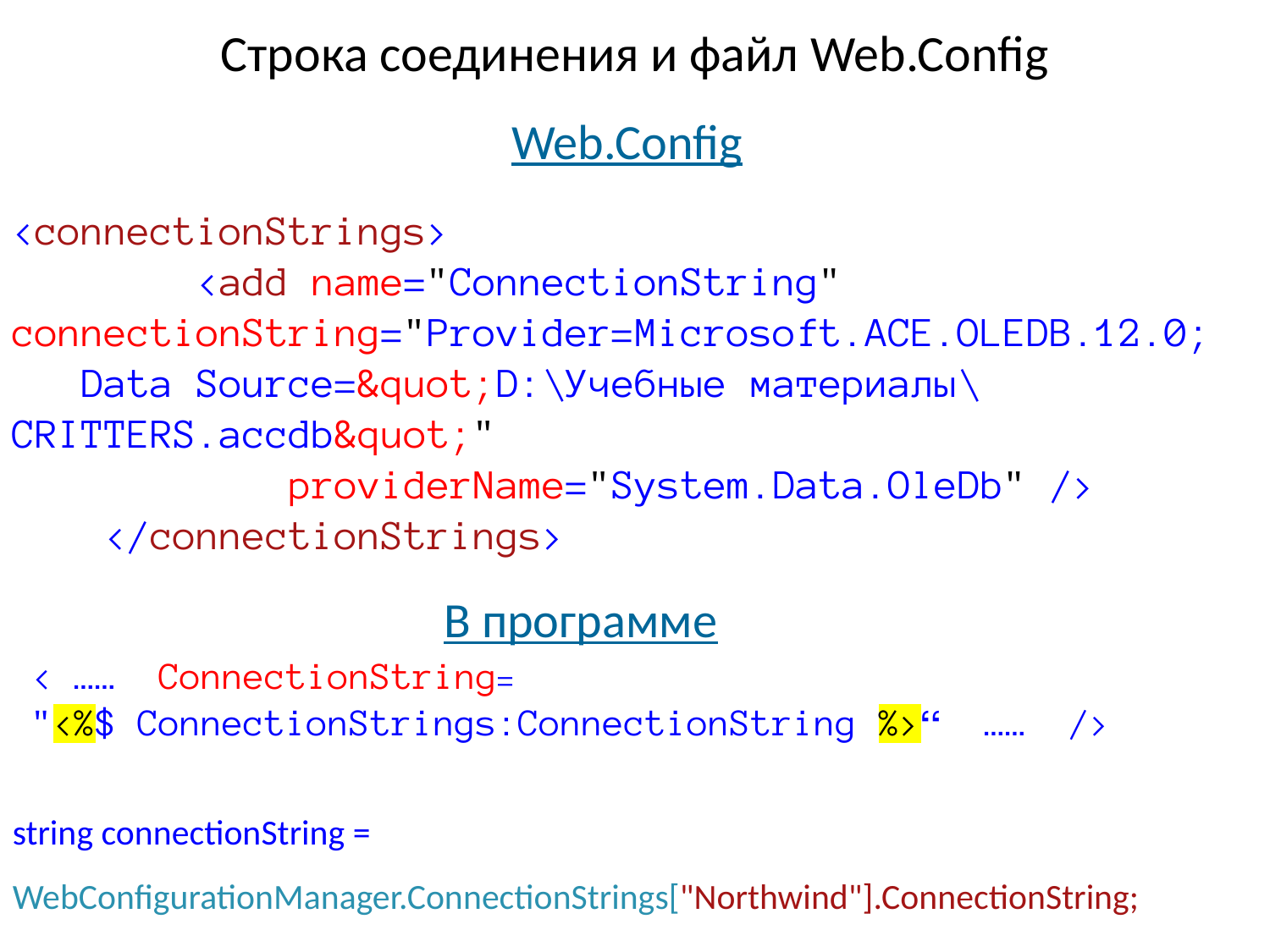

# Строка соединения и файл Web.Config
Web.Config
<connectionStrings>
        <add name="ConnectionString" connectionString="Provider=Microsoft.ACE.OLEDB.12.0;     Data Source=&quot;D:\Учебные материалы\CRITTERS.accdb&quot;"
            providerName="System.Data.OleDb" />
    </connectionStrings>
В программе
< ……  ConnectionString=
"<%$ ConnectionStrings:ConnectionString %>“  ……  />
string connectionString =
WebConfigurationManager.ConnectionStrings["Northwind"].ConnectionString;